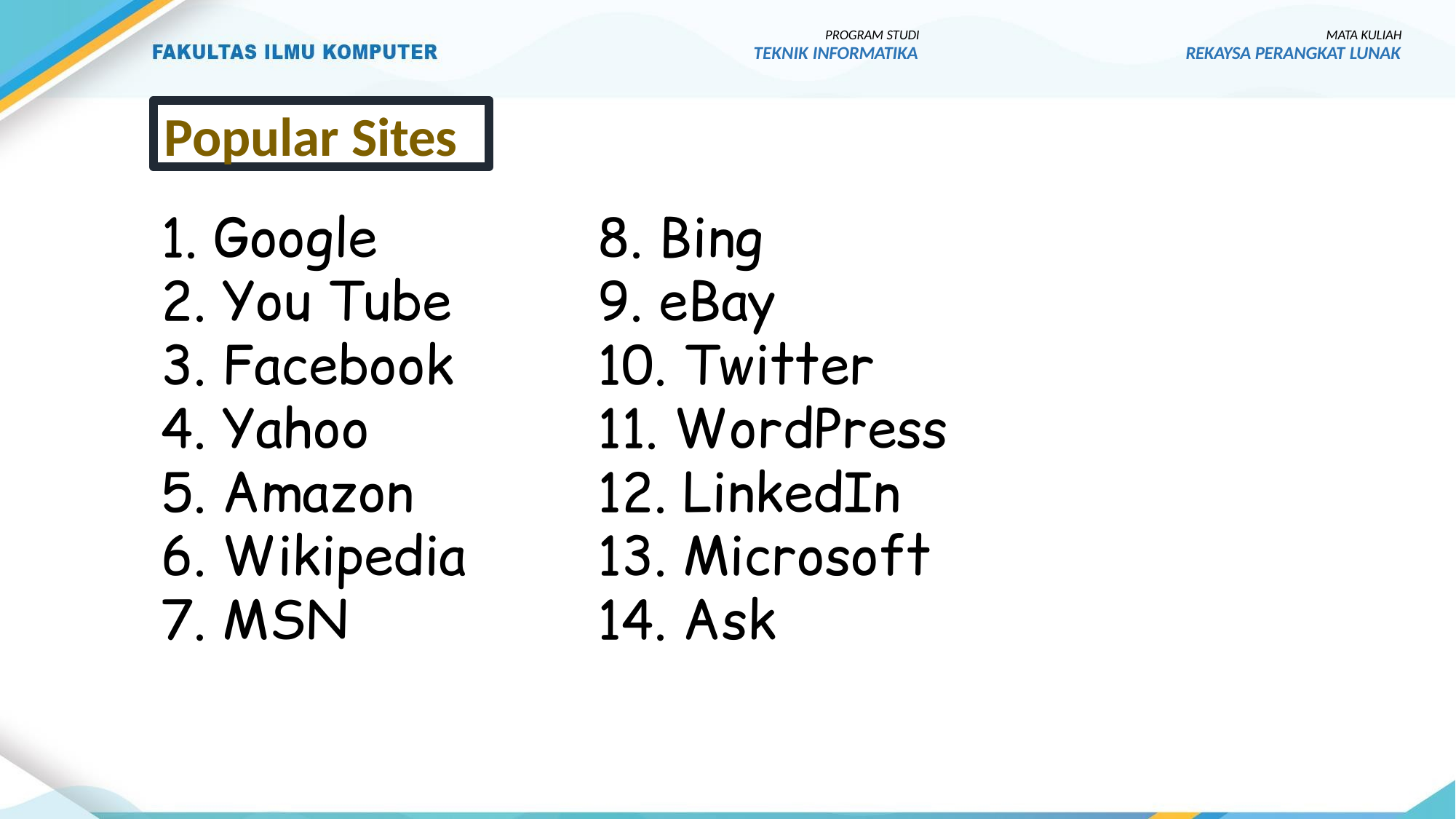

PROGRAM STUDI
TEKNIK INFORMATIKA
MATA KULIAH
REKAYSA PERANGKAT LUNAK
Popular Sites
Google
You Tube
Facebook
Yahoo
Amazon
Wikipedia
MSN
Bing
eBay
Twitter
WordPress
LinkedIn
Microsoft
Ask